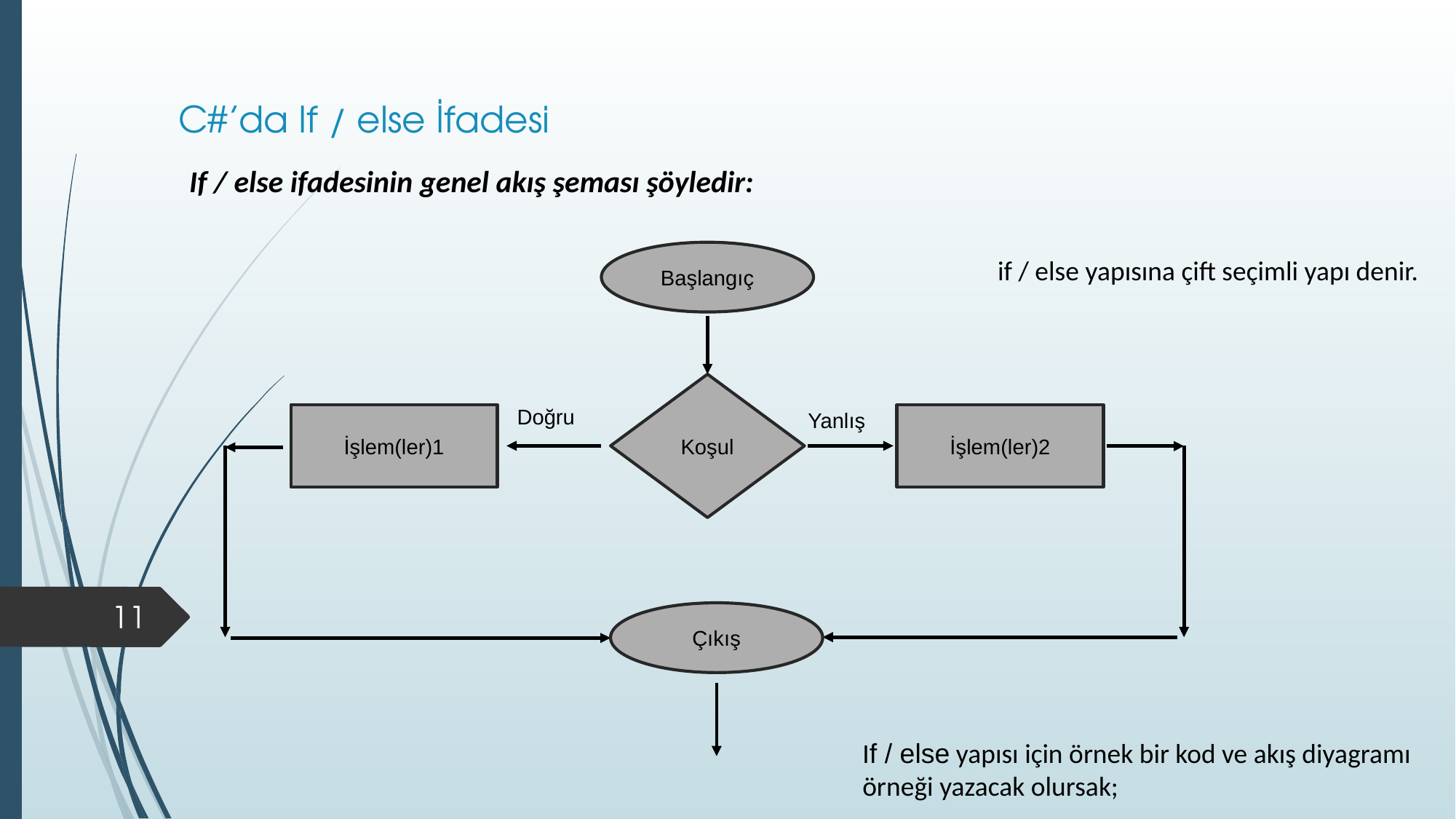

# C#’da If / else İfadesi
If / else ifadesinin genel akış şeması şöyledir:
Başlangıç
if / else yapısına çift seçimli yapı denir.
Koşul
Doğru
Yanlış
İşlem(ler)1
İşlem(ler)2
11
Çıkış
If / else yapısı için örnek bir kod ve akış diyagramı örneği yazacak olursak;